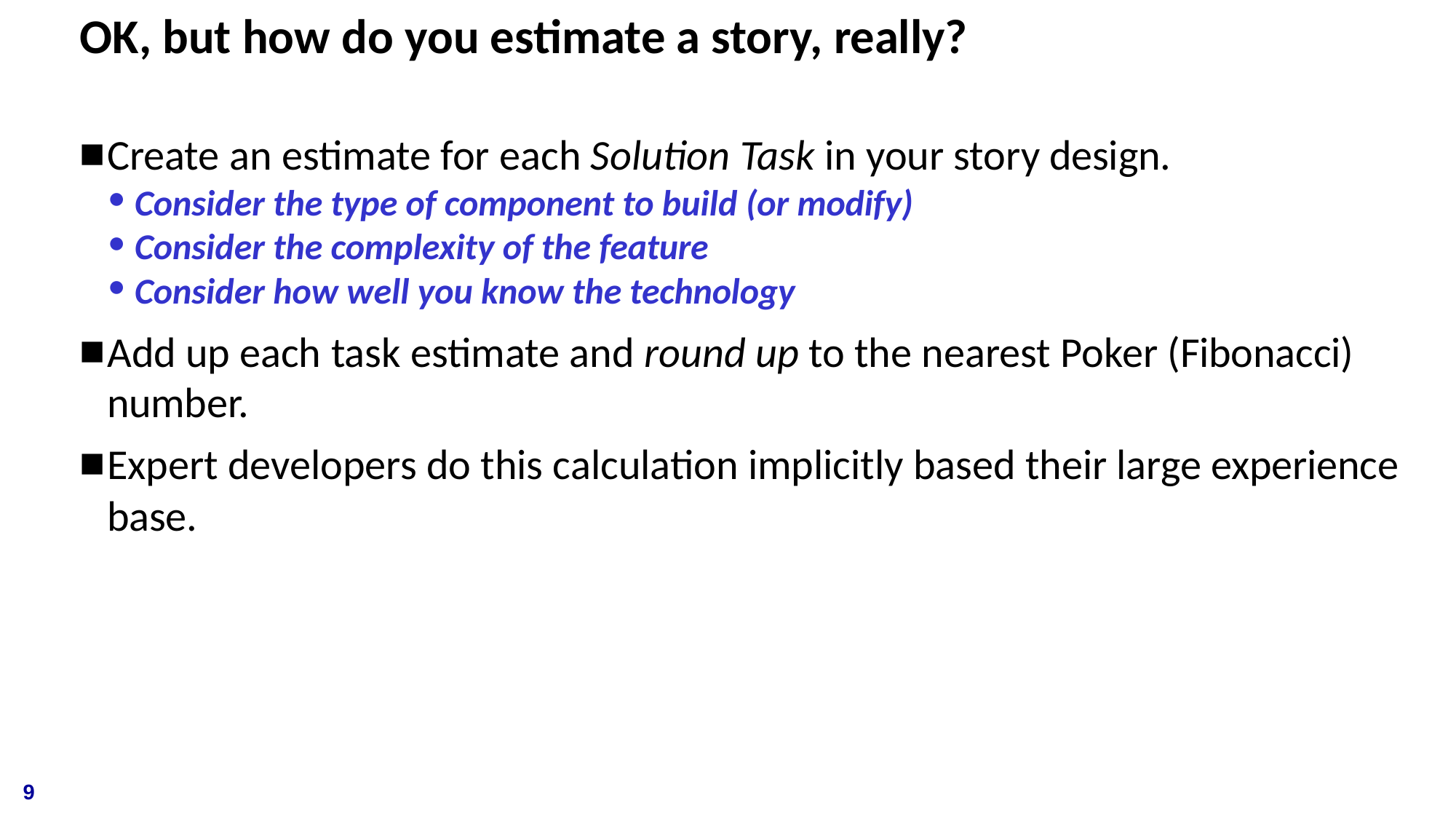

# OK, but how do you estimate a story, really?
Create an estimate for each Solution Task in your story design.
Consider the type of component to build (or modify)
Consider the complexity of the feature
Consider how well you know the technology
Add up each task estimate and round up to the nearest Poker (Fibonacci) number.
Expert developers do this calculation implicitly based their large experience base.
9